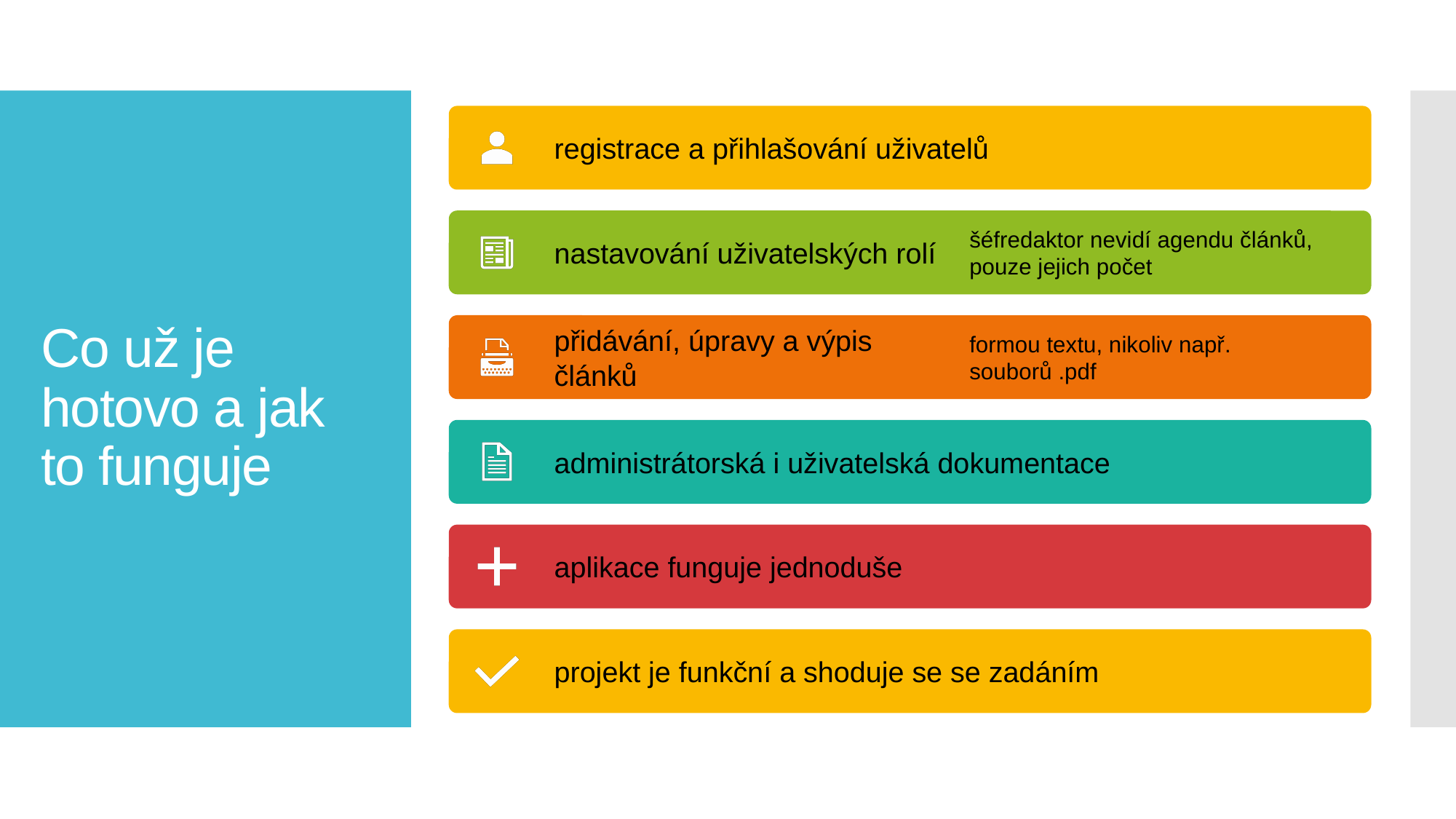

registrace a přihlašování uživatelů
nastavování uživatelských rolí
šéfredaktor nevidí agendu článků, pouze jejich počet
přidávání, úpravy a výpis článků
formou textu, nikoliv např. souborů .pdf
administrátorská i uživatelská dokumentace
aplikace funguje jednoduše
projekt je funkční a shoduje se se zadáním
# Co už je hotovo a jak to funguje